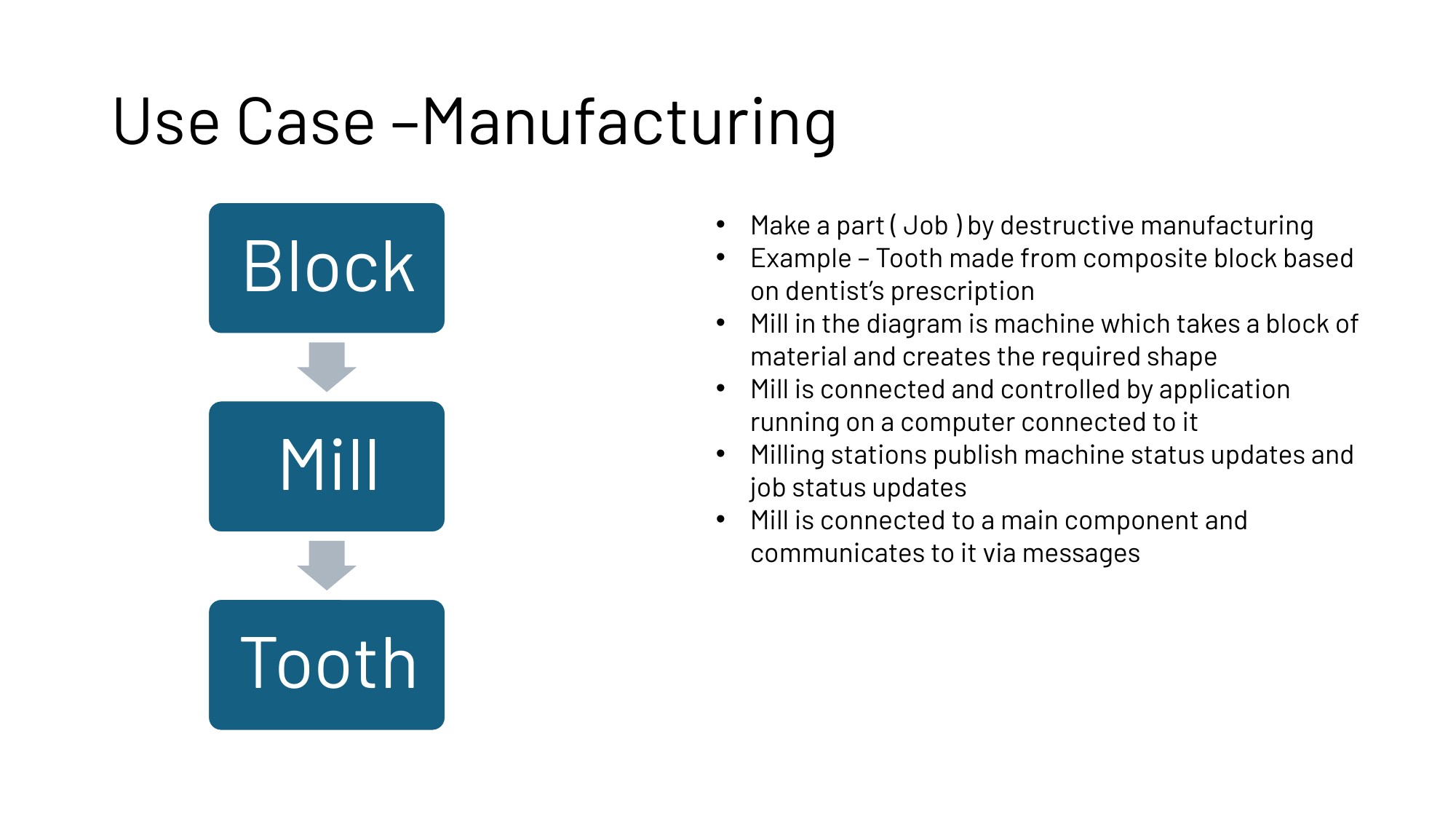

# Use Case –Manufacturing
Block

Mill

Tooth
Make a part ( Job ) by destructive manufacturing
Example – Tooth made from composite block based on dentist’s prescription
Mill in the diagram is machine which takes a block of material and creates the required shape
Mill is connected and controlled by application running on a computer connected to it
Milling stations publish machine status updates and job status updates
Mill is connected to a main component and communicates to it via messages